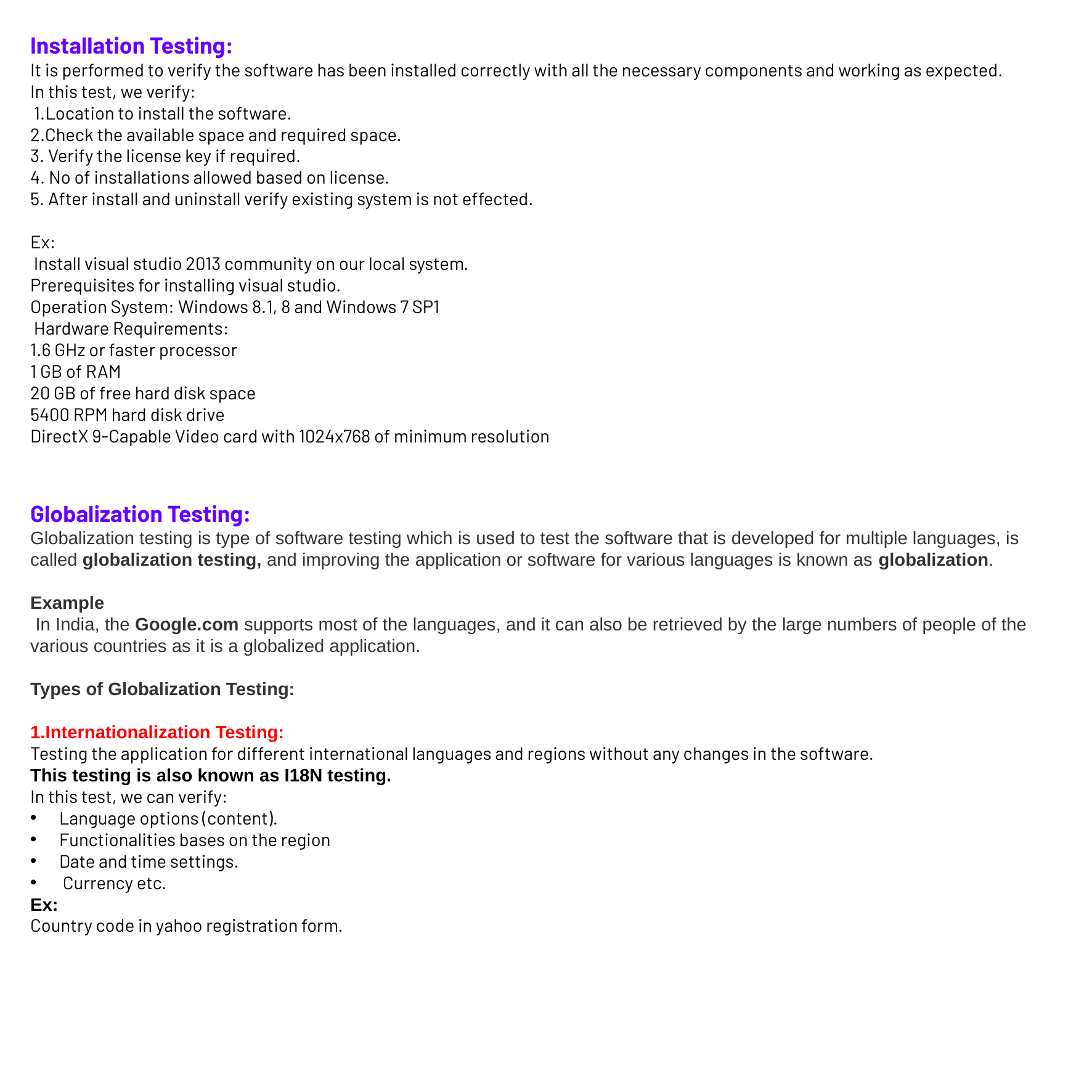

Installation Testing:
It is performed to verify the software has been installed correctly with all the necessary components and working as expected.
In this test, we verify:
 1.Location to install the software.
2.Check the available space and required space.
3. Verify the license key if required.
4. No of installations allowed based on license.
5. After install and uninstall verify existing system is not effected.

Ex:
 Install visual studio 2013 community on our local system.
Prerequisites for installing visual studio.
Operation System: Windows 8.1, 8 and Windows 7 SP1
 Hardware Requirements:
1.6 GHz or faster processor
1 GB of RAM
20 GB of free hard disk space
5400 RPM hard disk drive
DirectX 9-Capable Video card with 1024x768 of minimum resolution
Globalization Testing:
Globalization testing is type of software testing which is used to test the software that is developed for multiple languages, is called globalization testing, and improving the application or software for various languages is known as globalization.
Example
 In India, the Google.com supports most of the languages, and it can also be retrieved by the large numbers of people of the various countries as it is a globalized application.

Types of Globalization Testing:

1.Internationalization Testing:
Testing the application for different international languages and regions without any changes in the software.
This testing is also known as I18N testing.
In this test, we can verify:
Language options (content).
Functionalities bases on the region
Date and time settings.
 Currency etc.
Ex:
Country code in yahoo registration form.